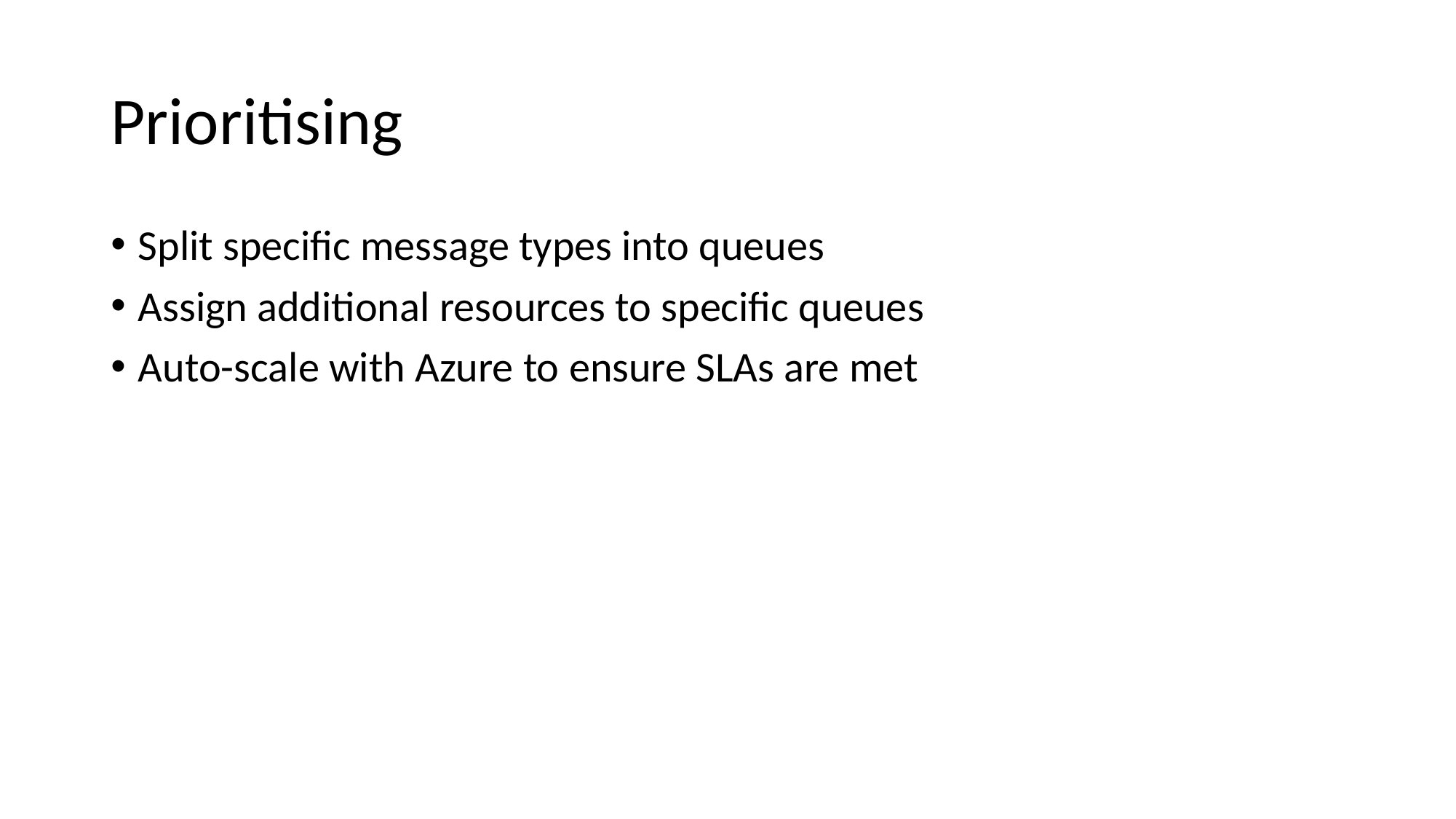

# Prioritising
Split specific message types into queues
Assign additional resources to specific queues
Auto-scale with Azure to ensure SLAs are met